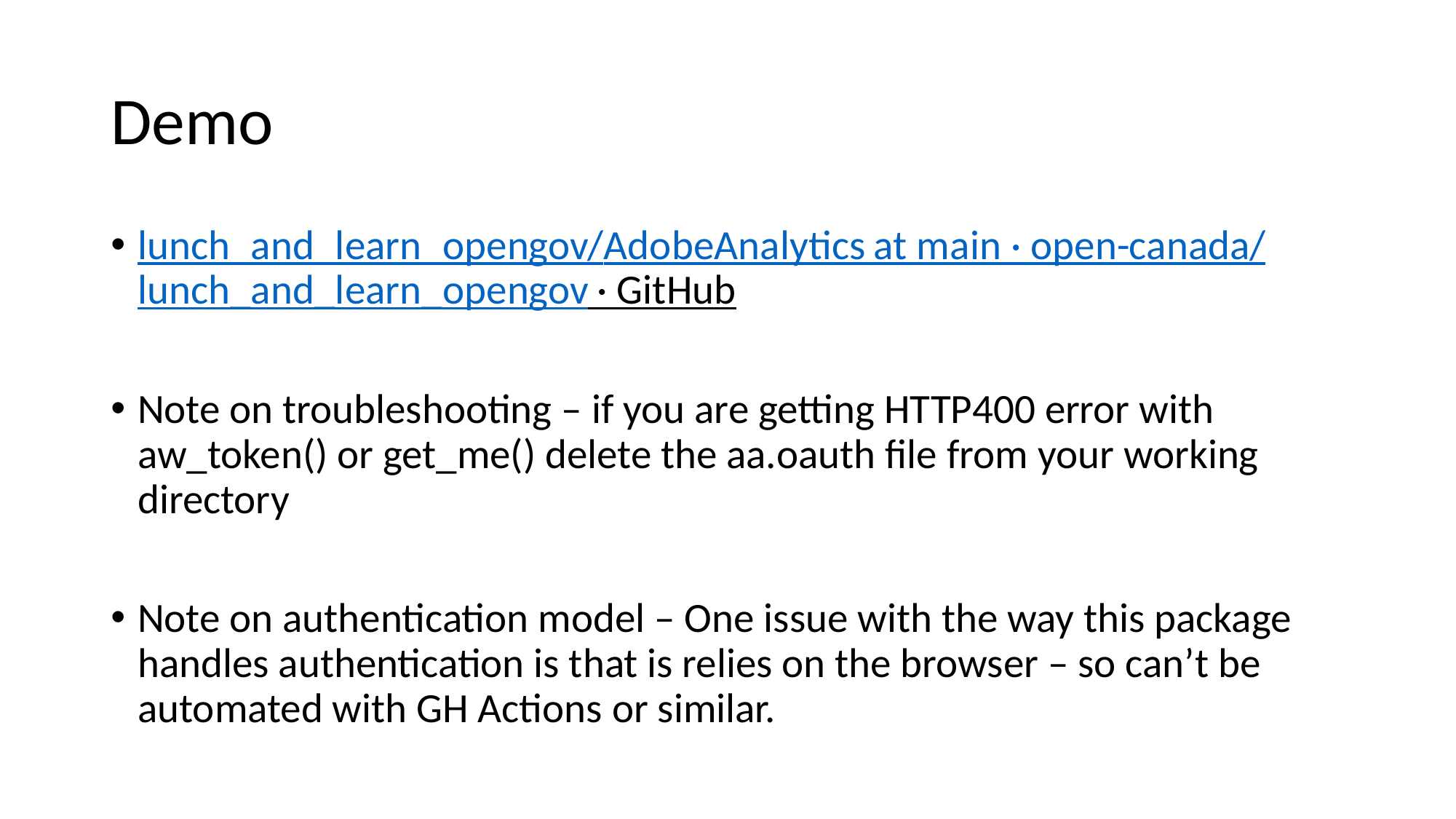

# Demo
lunch_and_learn_opengov/AdobeAnalytics at main · open-canada/lunch_and_learn_opengov · GitHub

Note on troubleshooting – if you are getting HTTP400 error with aw_token() or get_me() delete the aa.oauth file from your working directory

Note on authentication model – One issue with the way this package handles authentication is that is relies on the browser – so can’t be automated with GH Actions or similar.